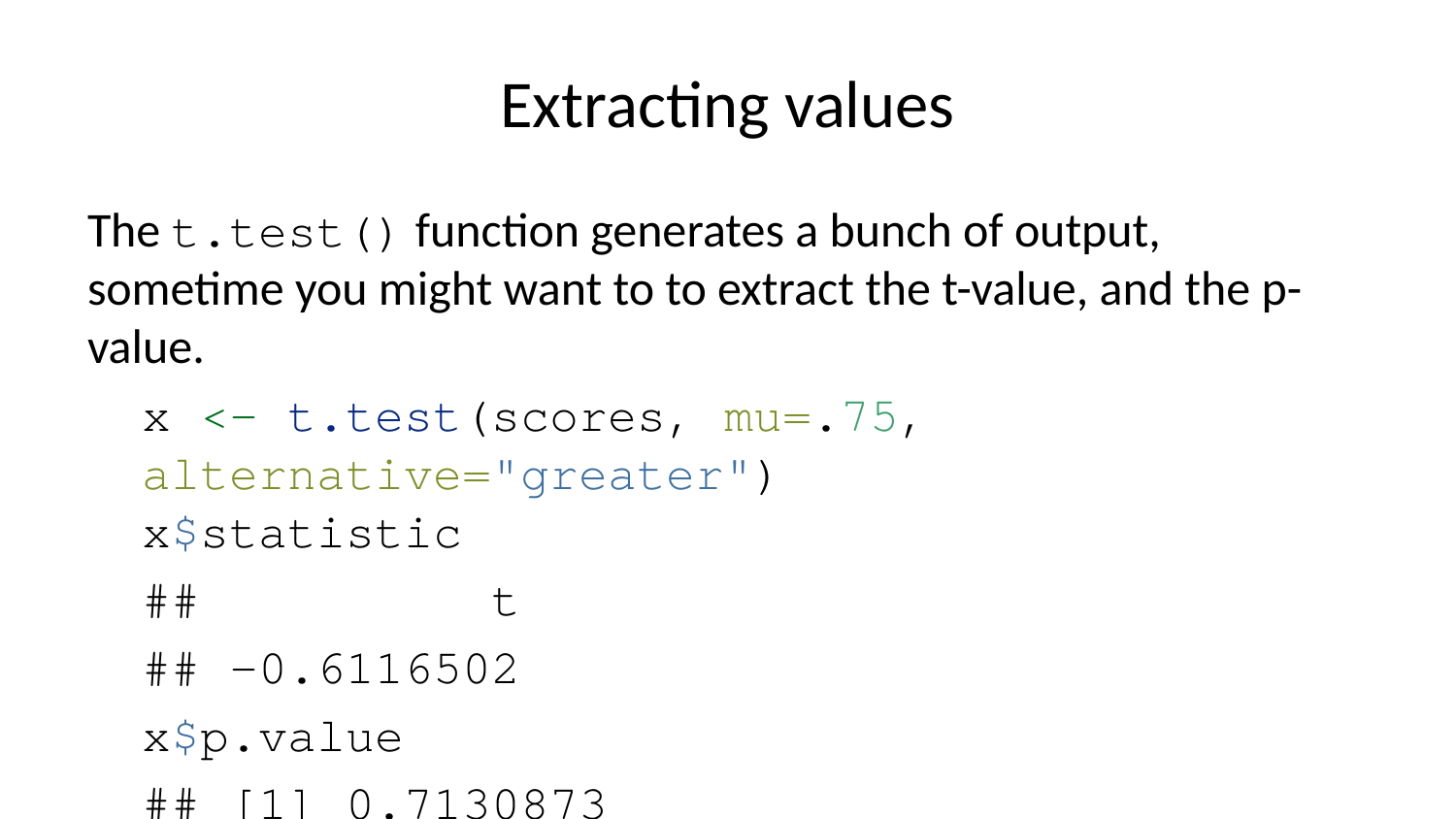

# Extracting values
The t.test() function generates a bunch of output, sometime you might want to to extract the t-value, and the p-value.
x <- t.test(scores, mu=.75, alternative="greater")
x$statistic
##          t
## -0.6116502
x$p.value
## [1] 0.7130873